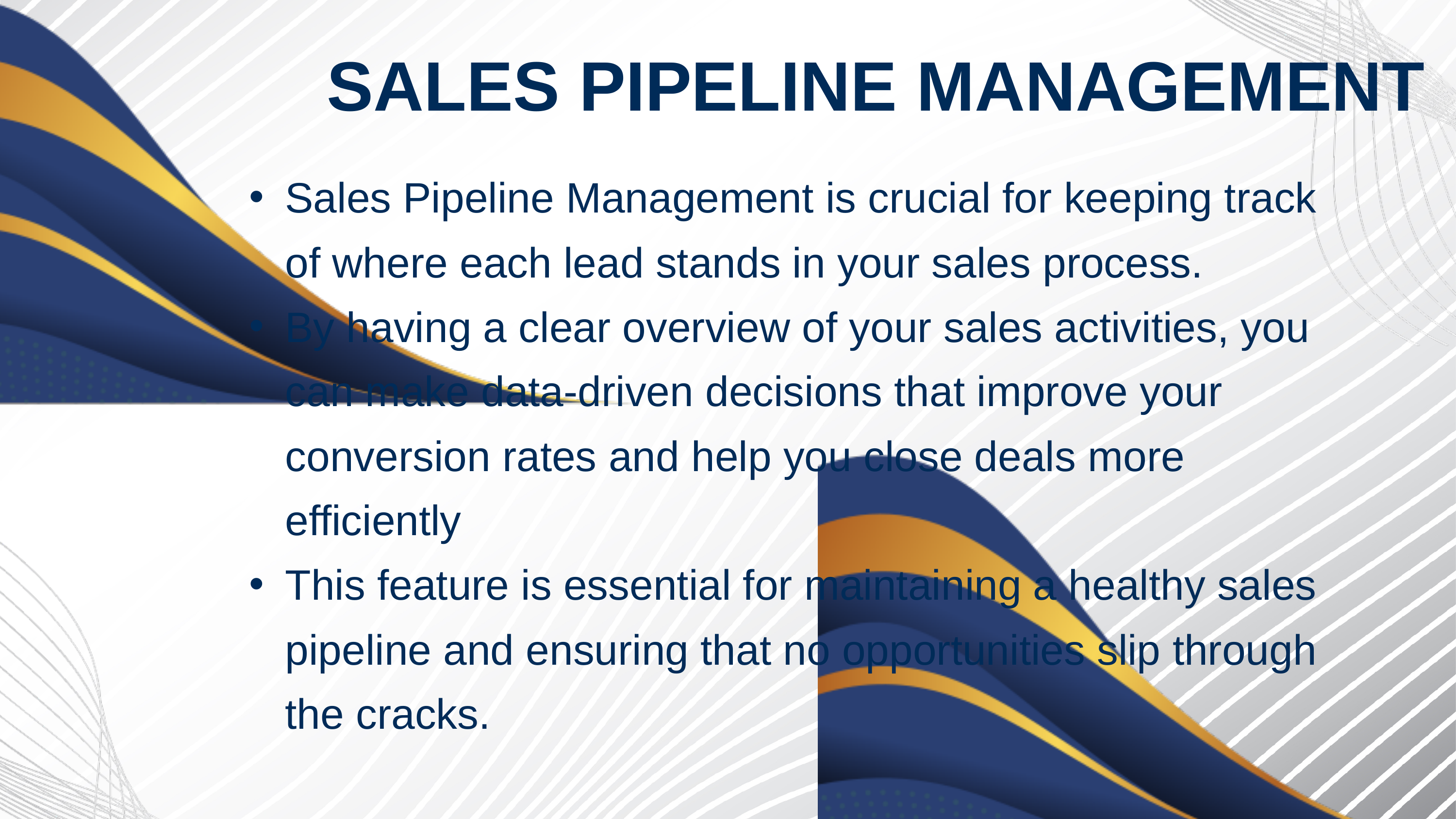

SALES PIPELINE MANAGEMENT

Sales Pipeline Management is crucial for keeping track of where each lead stands in your sales process.
By having a clear overview of your sales activities, you can make data-driven decisions that improve your conversion rates and help you close deals more efficiently
This feature is essential for maintaining a healthy sales pipeline and ensuring that no opportunities slip through the cracks.